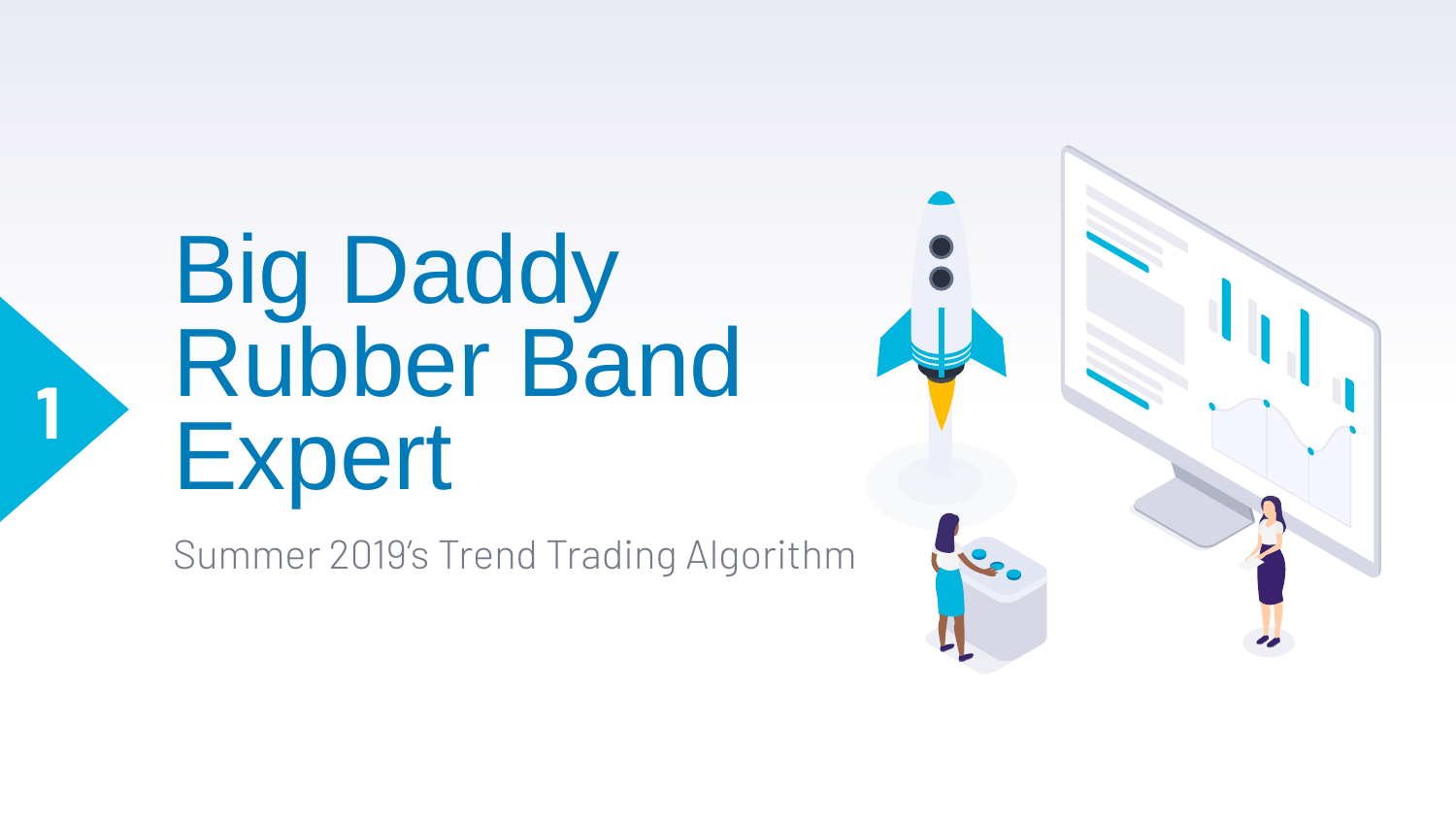

1
# Big Daddy Rubber Band Expert
Summer 2019’s Trend Trading Algorithm